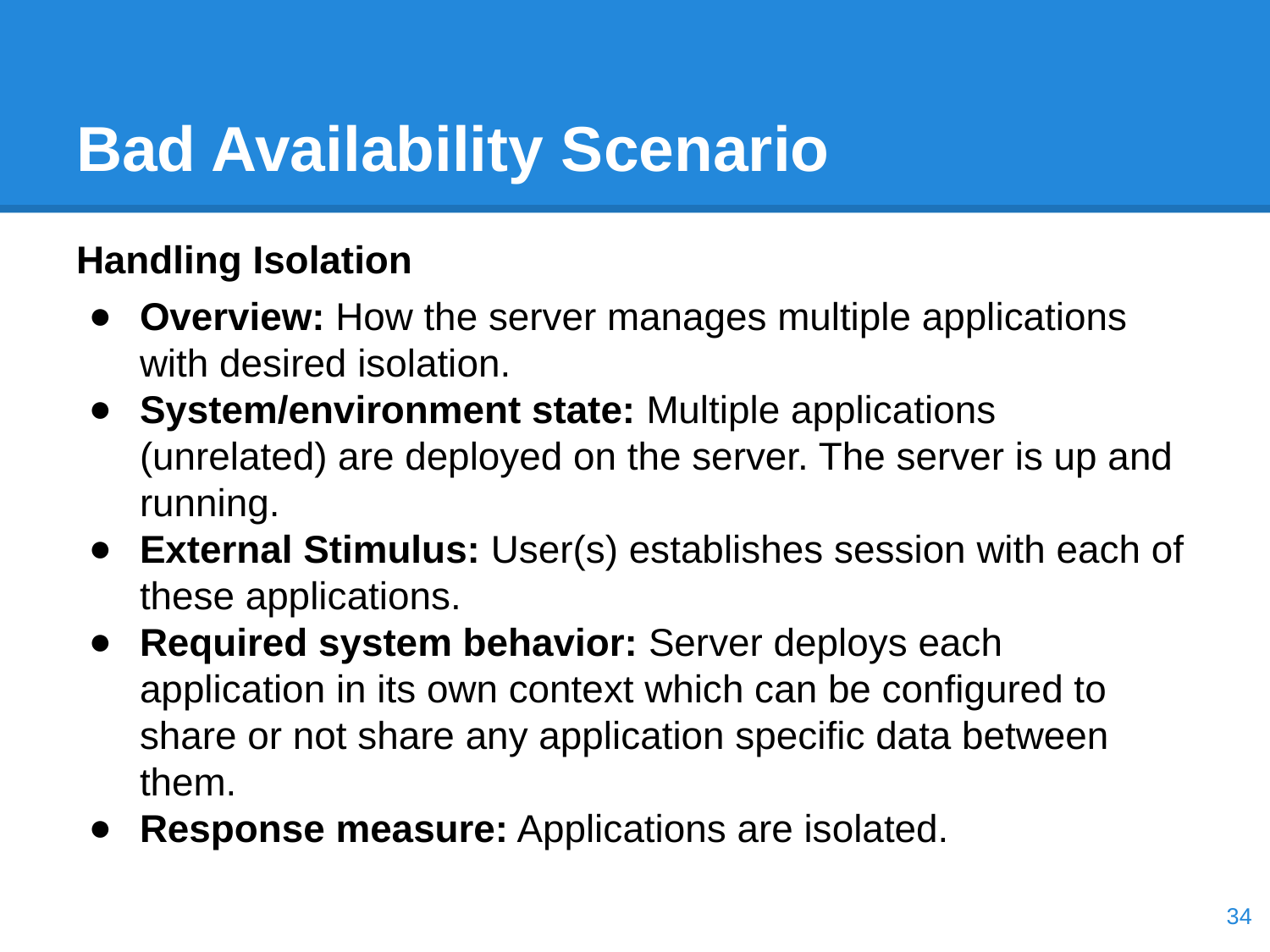

# Bad Availability Scenario
Handling Isolation
Overview: How the server manages multiple applications with desired isolation.
System/environment state: Multiple applications (unrelated) are deployed on the server. The server is up and running.
External Stimulus: User(s) establishes session with each of these applications.
Required system behavior: Server deploys each application in its own context which can be configured to share or not share any application specific data between them.
Response measure: Applications are isolated.
34